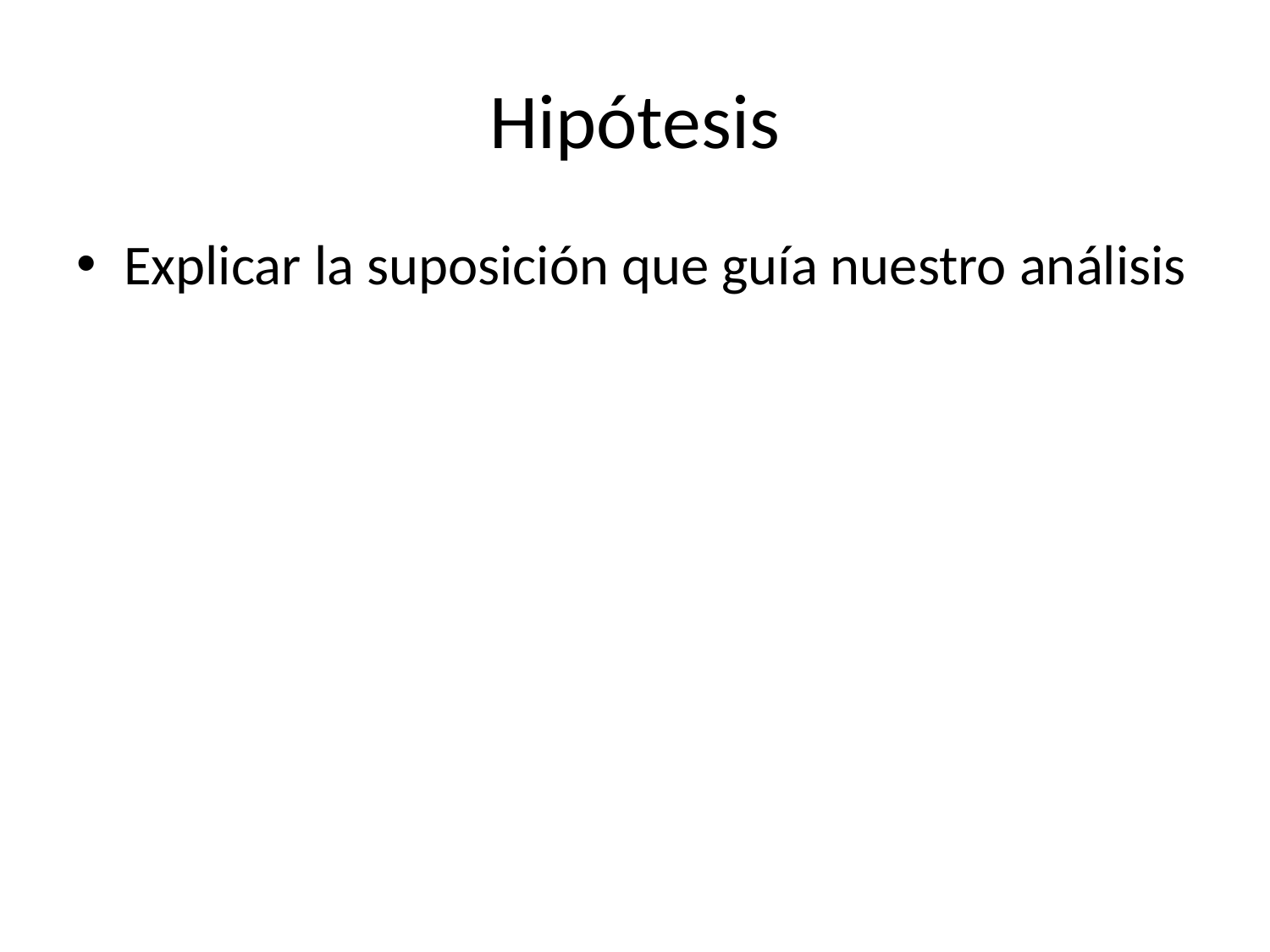

# Hipótesis
Explicar la suposición que guía nuestro análisis